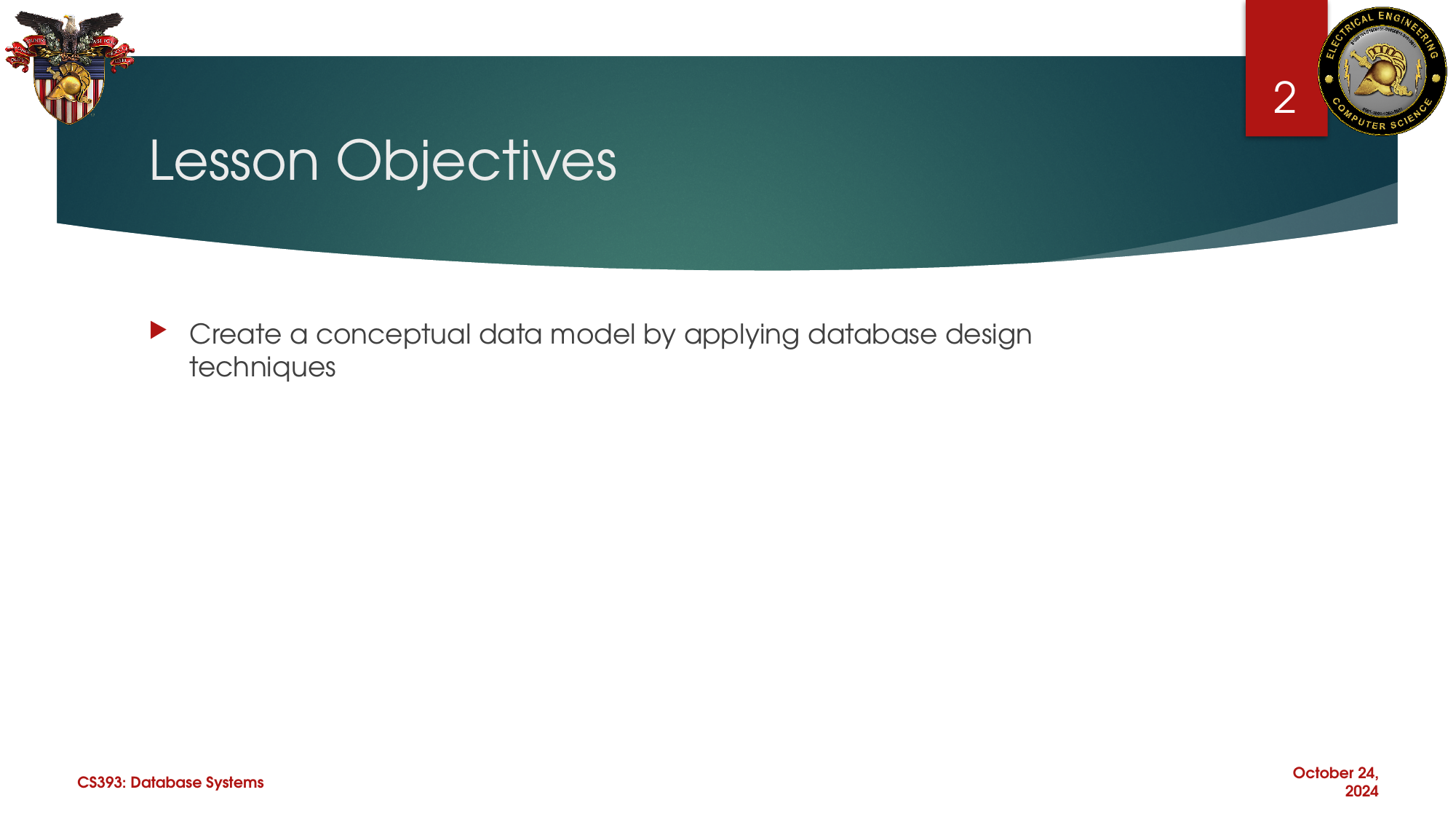

2
# Lesson Objectives
Create a conceptual data model by applying database design techniques
CS393: Database Systems
October 24, 2024